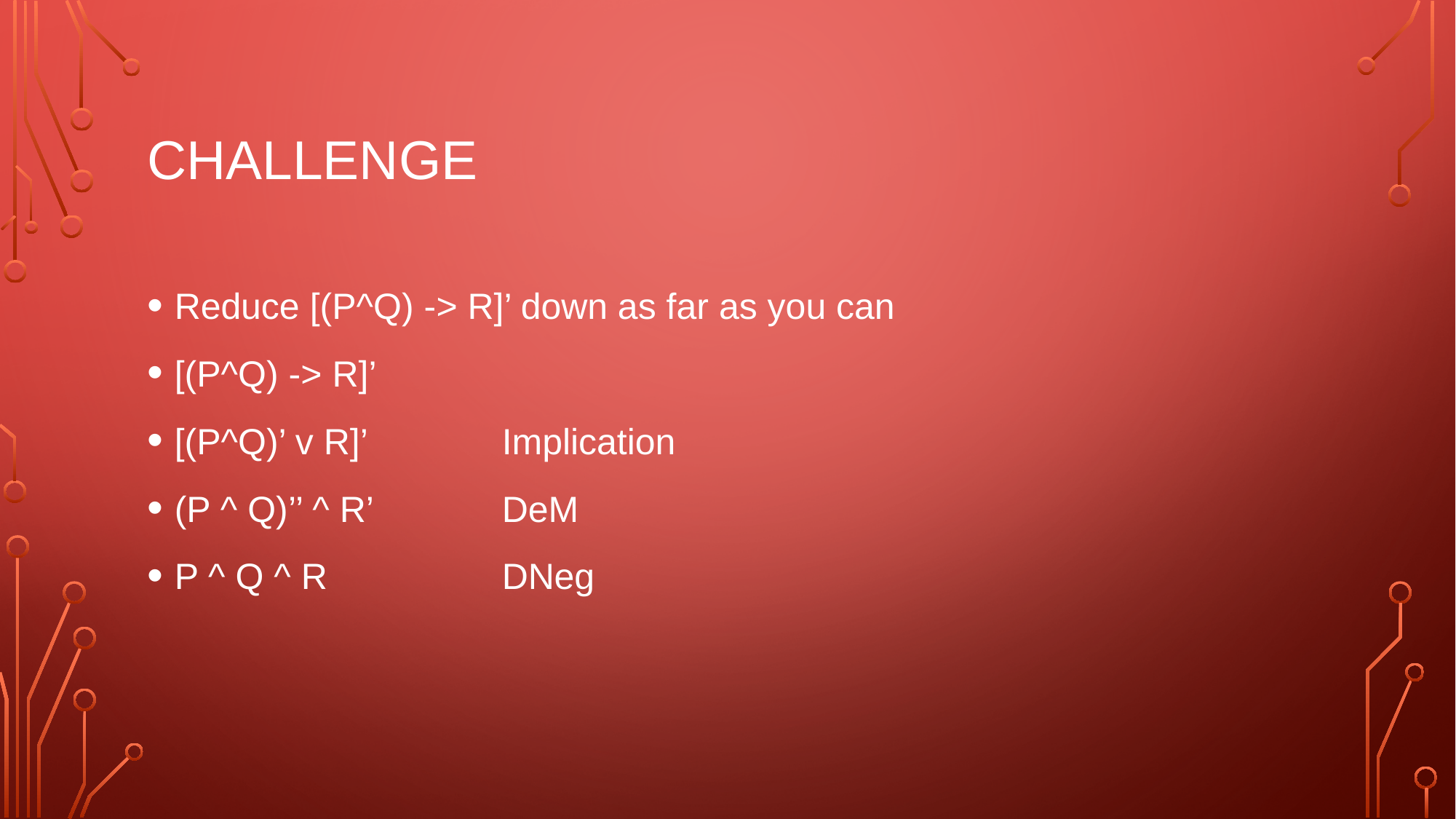

# Challenge
Reduce [(P^Q) -> R]’ down as far as you can
[(P^Q) -> R]’
[(P^Q)’ v R]’		Implication
(P ^ Q)’’ ^ R’		DeM
P ^ Q ^ R		DNeg